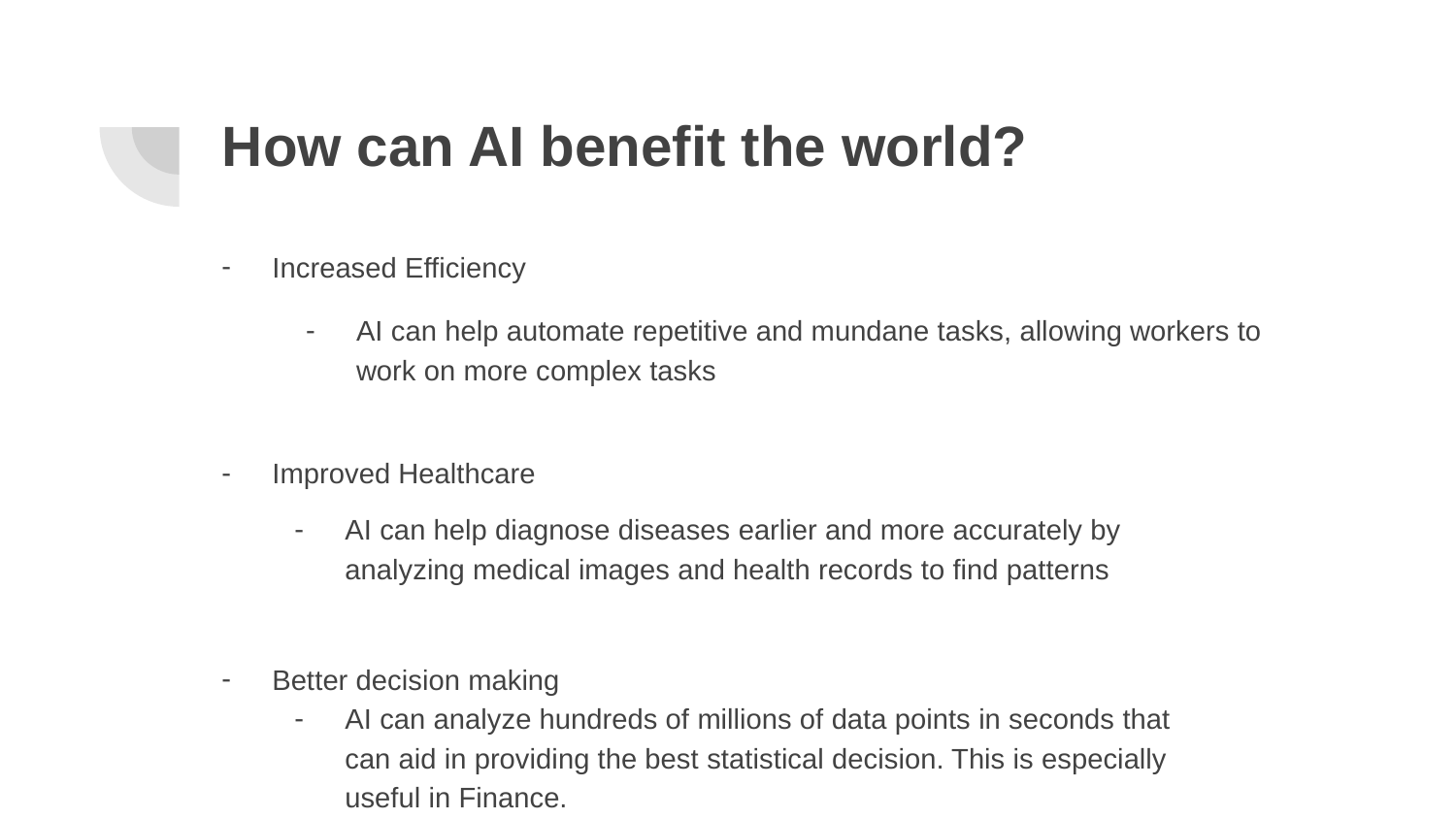

# How can AI benefit the world?
Increased Efficiency
AI can help automate repetitive and mundane tasks, allowing workers to work on more complex tasks
Improved Healthcare
AI can help diagnose diseases earlier and more accurately by analyzing medical images and health records to find patterns
Better decision making
AI can analyze hundreds of millions of data points in seconds that can aid in providing the best statistical decision. This is especially useful in Finance.